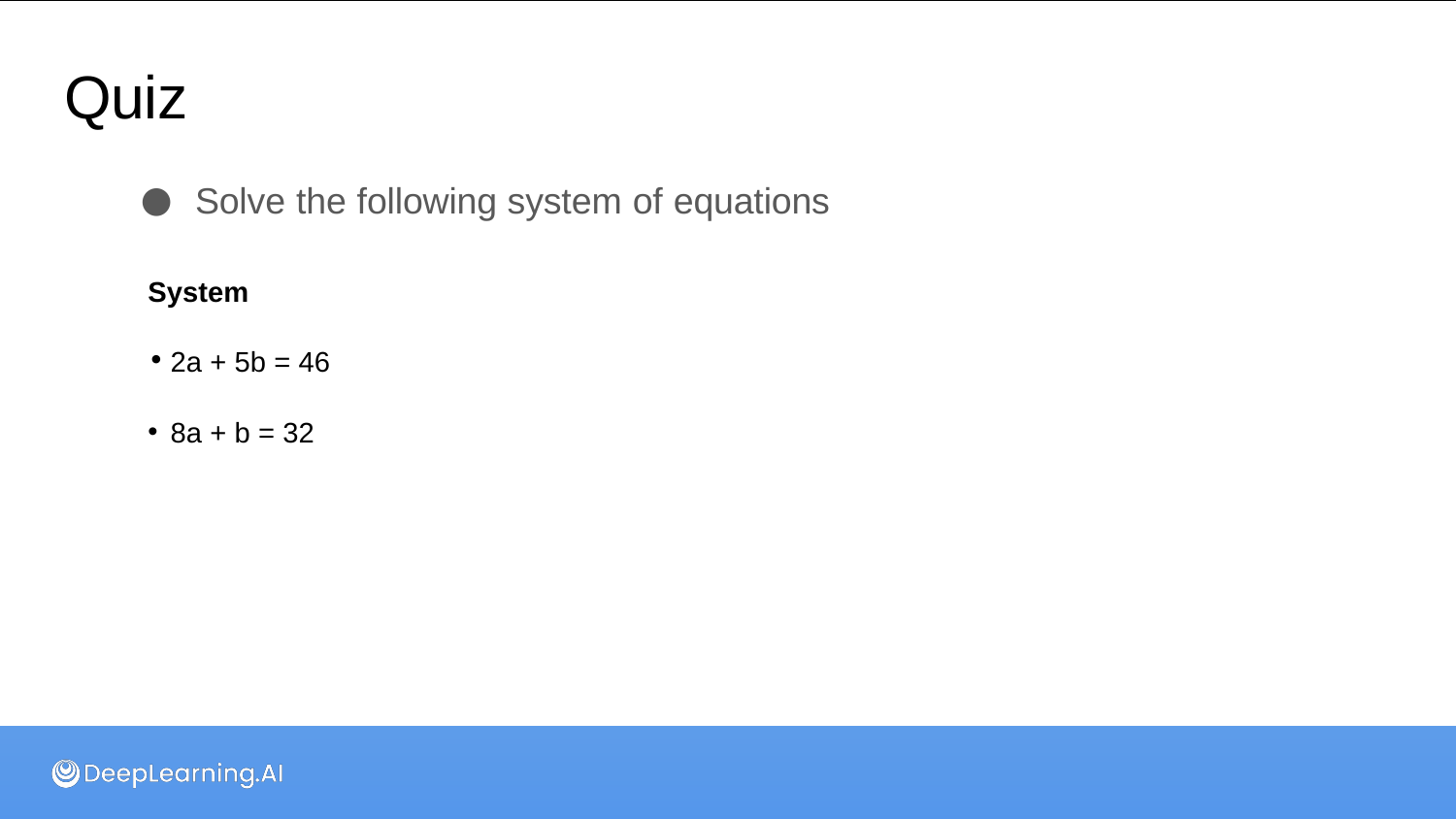

# Quiz
Solve the following system of equations

System

2a + 5b = 46

8a + b = 32